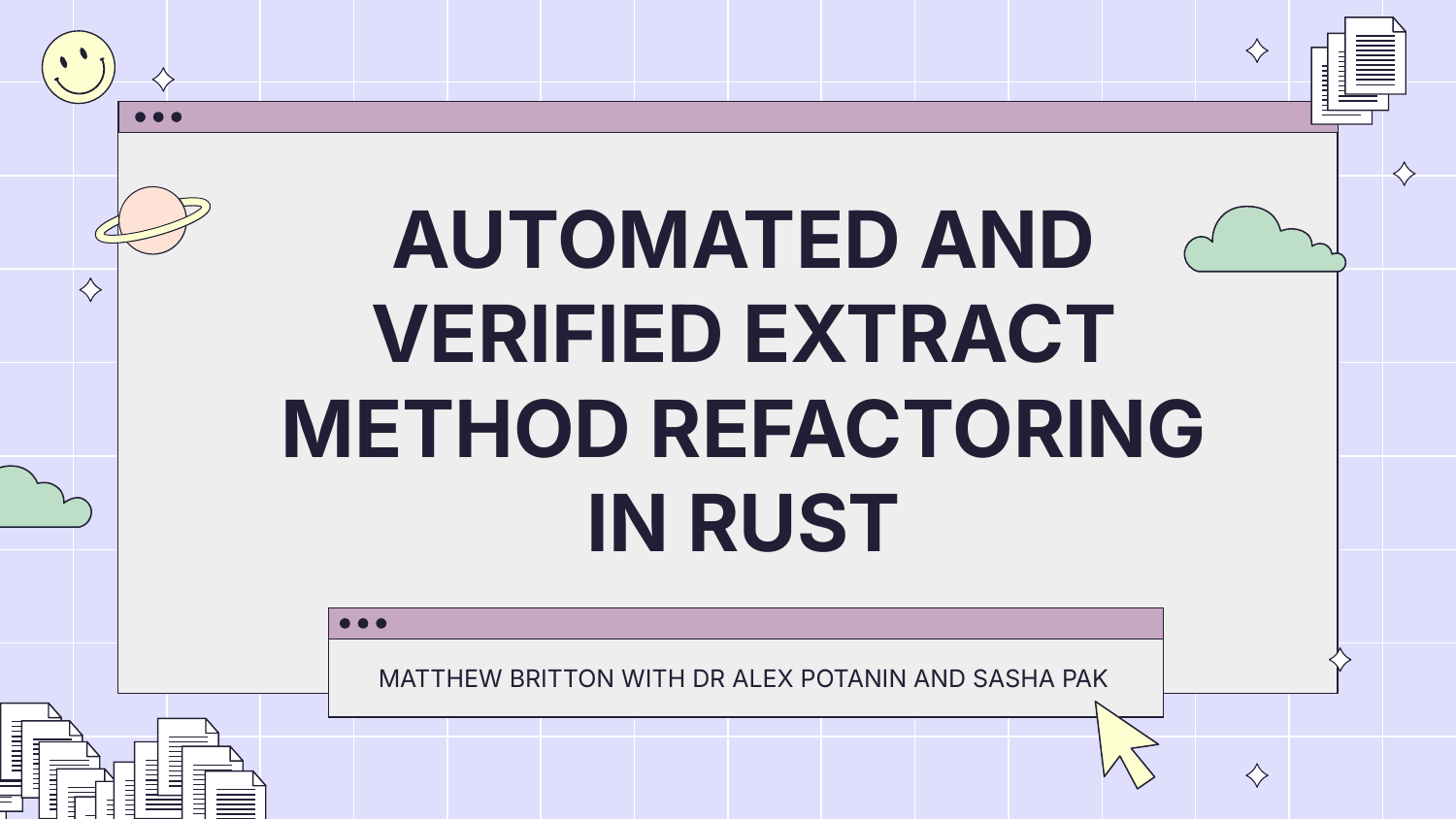

# AUTOMATED AND VERIFIED EXTRACT METHOD REFACTORING IN RUST

MATTHEW BRITTON WITH DR ALEX POTANIN AND SASHA PAK